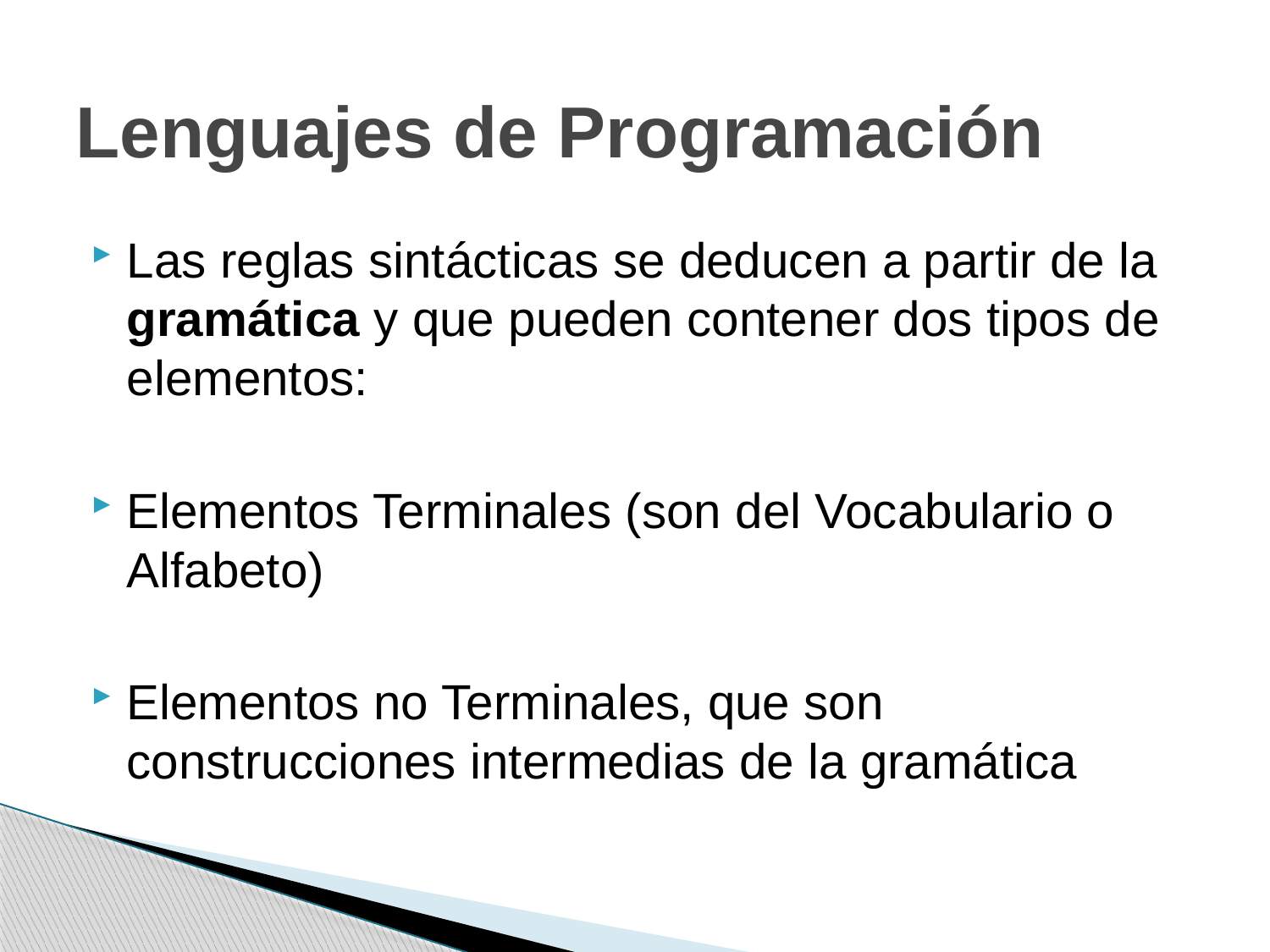

# Lenguajes de Programación
Las reglas sintácticas se deducen a partir de la gramática y que pueden contener dos tipos de elementos:

Elementos Terminales (son del Vocabulario o Alfabeto)

Elementos no Terminales, que son construcciones intermedias de la gramática